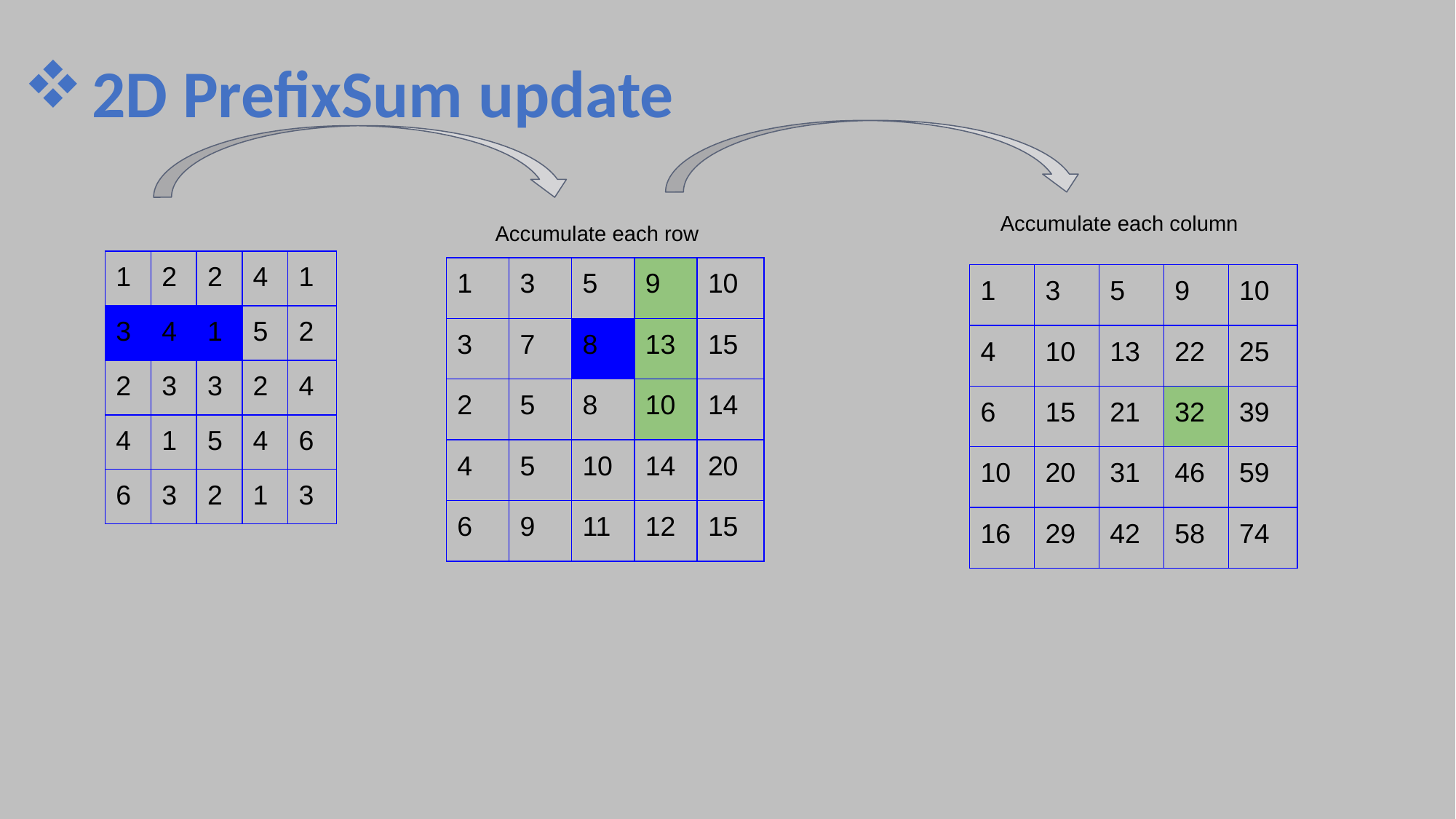

# 2D PrefixSum update

Accumulate each column
Accumulate each row

| 1 | 2 | 2 | 4 | 1 |
| --- | --- | --- | --- | --- |
| 3 | 4 | 1 | 5 | 2 |
| 2 | 3 | 3 | 2 | 4 |
| 4 | 1 | 5 | 4 | 6 |
| 6 | 3 | 2 | 1 | 3 |
| 1 | 3 | 5 | 9 | 10 |
| --- | --- | --- | --- | --- |
| 3 | 7 | 8 | 13 | 15 |
| 2 | 5 | 8 | 10 | 14 |
| 4 | 5 | 10 | 14 | 20 |
| 6 | 9 | 11 | 12 | 15 |
| 1 | 3 | 5 | 9 | 10 |
| --- | --- | --- | --- | --- |
| 4 | 10 | 13 | 22 | 25 |
| 6 | 15 | 21 | 32 | 39 |
| 10 | 20 | 31 | 46 | 59 |
| 16 | 29 | 42 | 58 | 74 |